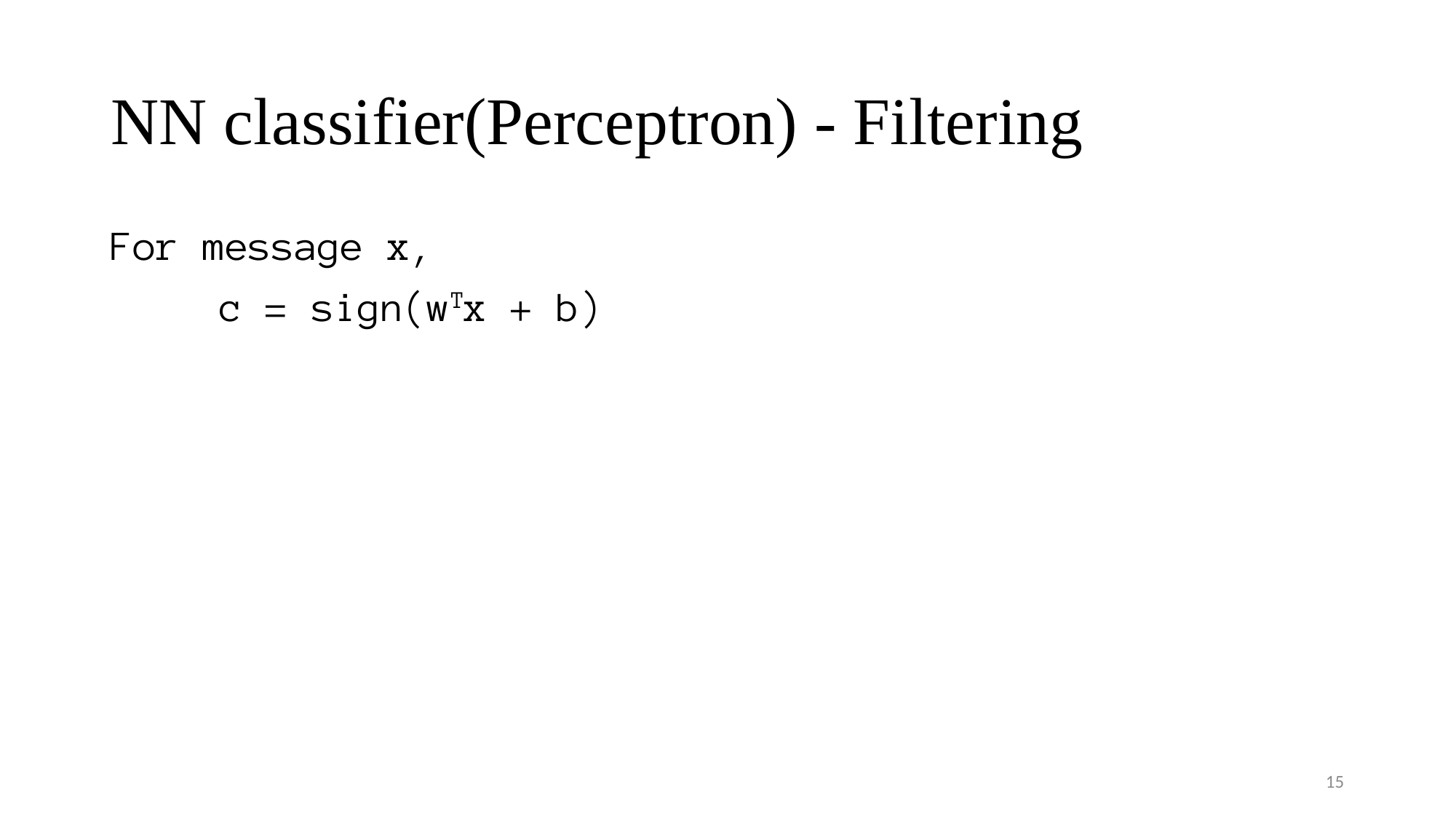

# NN classifier(Perceptron) - Filtering
For message x,
	c = sign(wTx + b)
15